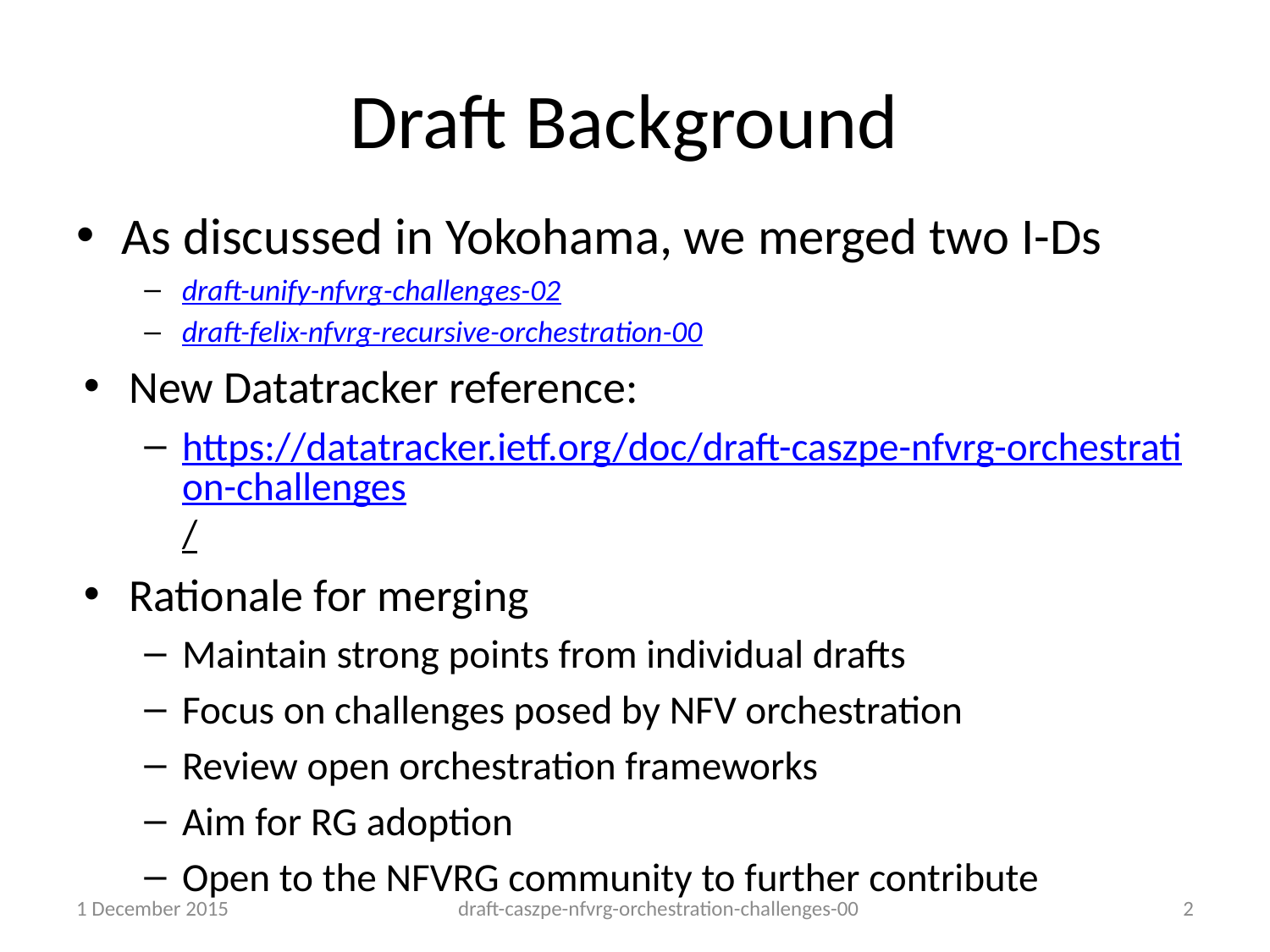

# Draft Background
As discussed in Yokohama, we merged two I-Ds
draft-unify-nfvrg-challenges-02
draft-felix-nfvrg-recursive-orchestration-00
New Datatracker reference:
https://datatracker.ietf.org/doc/draft-caszpe-nfvrg-orchestration-challenges/
Rationale for merging
Maintain strong points from individual drafts
Focus on challenges posed by NFV orchestration
Review open orchestration frameworks
Aim for RG adoption
Open to the NFVRG community to further contribute
1 December 2015
draft-caszpe-nfvrg-orchestration-challenges-00
2